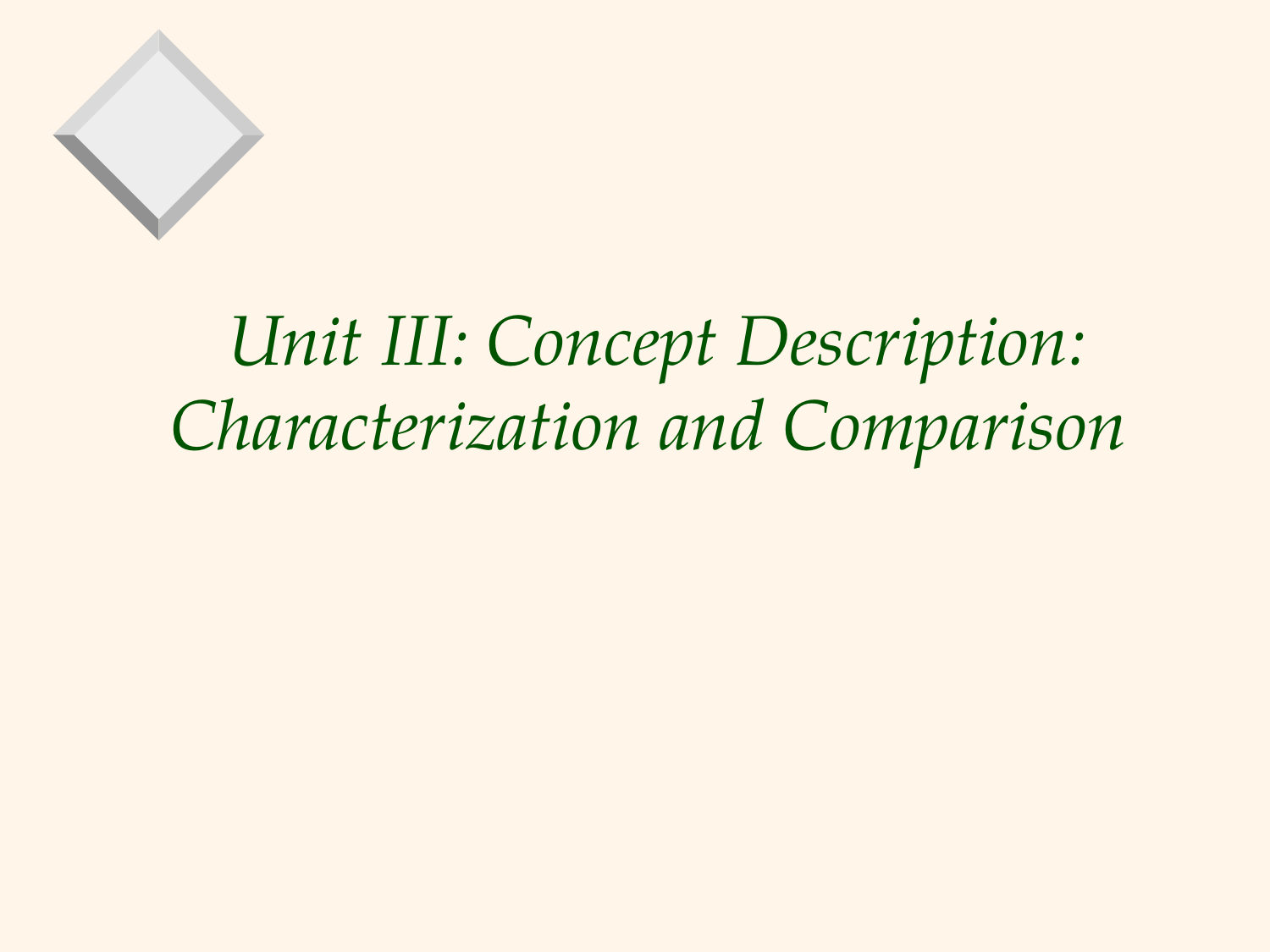

# Unit III: Concept Description: Characterization and Comparison